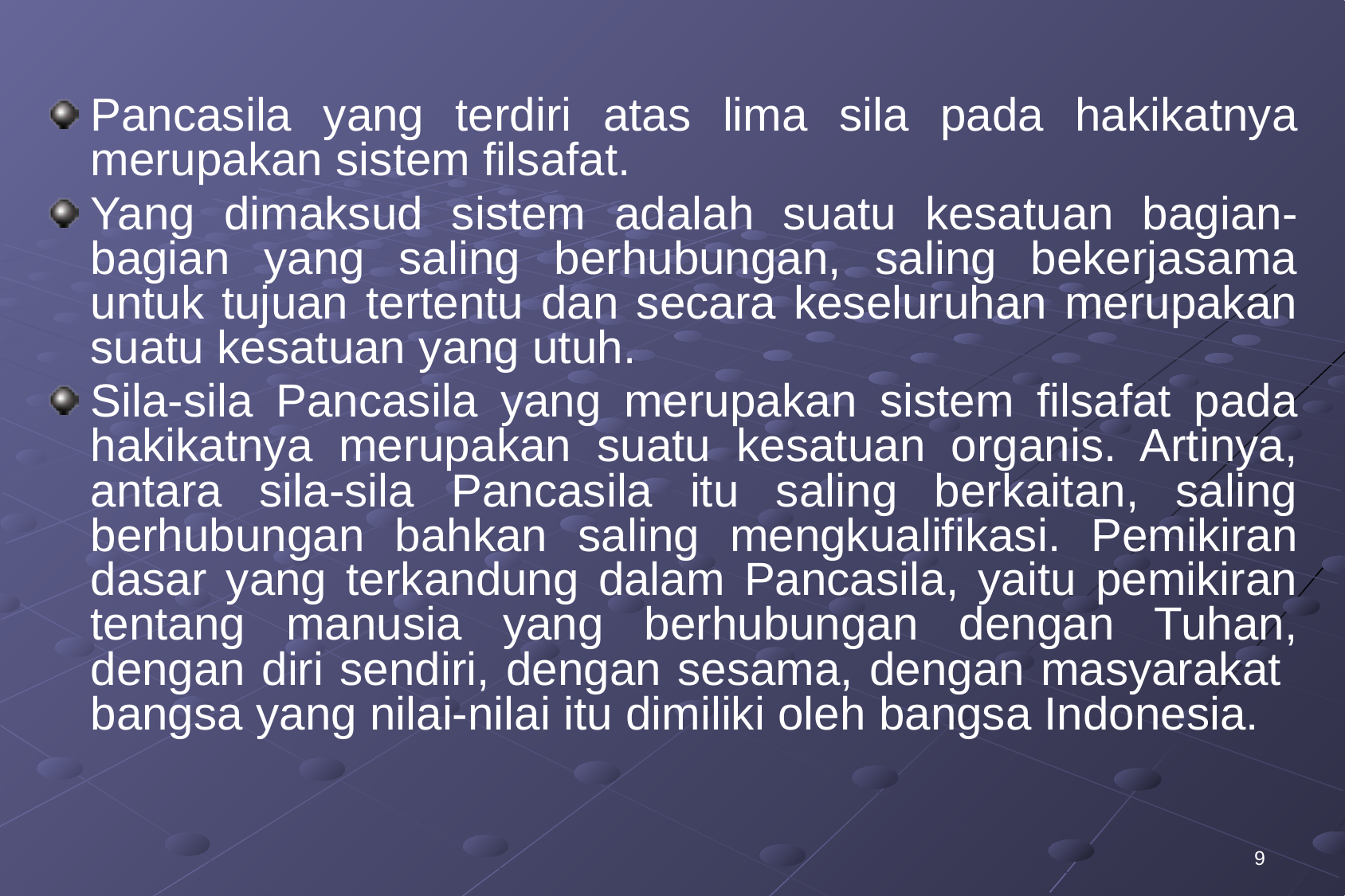

Pancasila yang terdiri atas lima sila pada hakikatnya merupakan sistem filsafat.
Yang dimaksud sistem adalah suatu kesatuan bagian-bagian yang saling berhubungan, saling bekerjasama untuk tujuan tertentu dan secara keseluruhan merupakan suatu kesatuan yang utuh.
Sila-sila Pancasila yang merupakan sistem filsafat pada hakikatnya merupakan suatu kesatuan organis. Artinya, antara sila-sila Pancasila itu saling berkaitan, saling berhubungan bahkan saling mengkualifikasi. Pemikiran dasar yang terkandung dalam Pancasila, yaitu pemikiran tentang manusia yang berhubungan dengan Tuhan, dengan diri sendiri, dengan sesama, dengan masyarakat  bangsa yang nilai-nilai itu dimiliki oleh bangsa Indonesia.
9